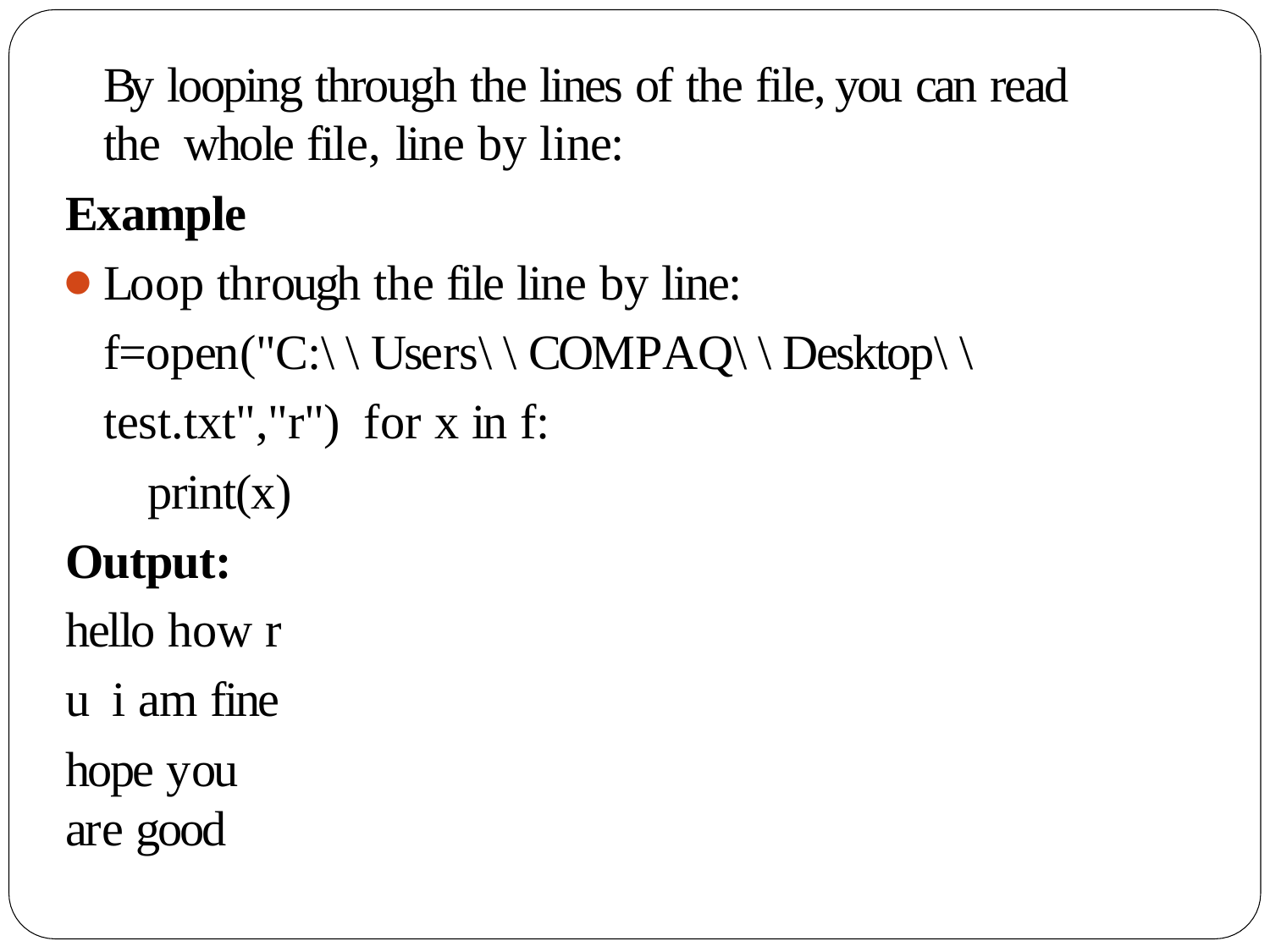

By looping through the lines of the file, you can read the  whole file, line by line:
Example
Loop through the file line by line:
f=open("C:\\Users\\COMPAQ\\Desktop\\test.txt","r")  for x in f:
print(x)
Output:  hello how r u  i am fine
hope you are good